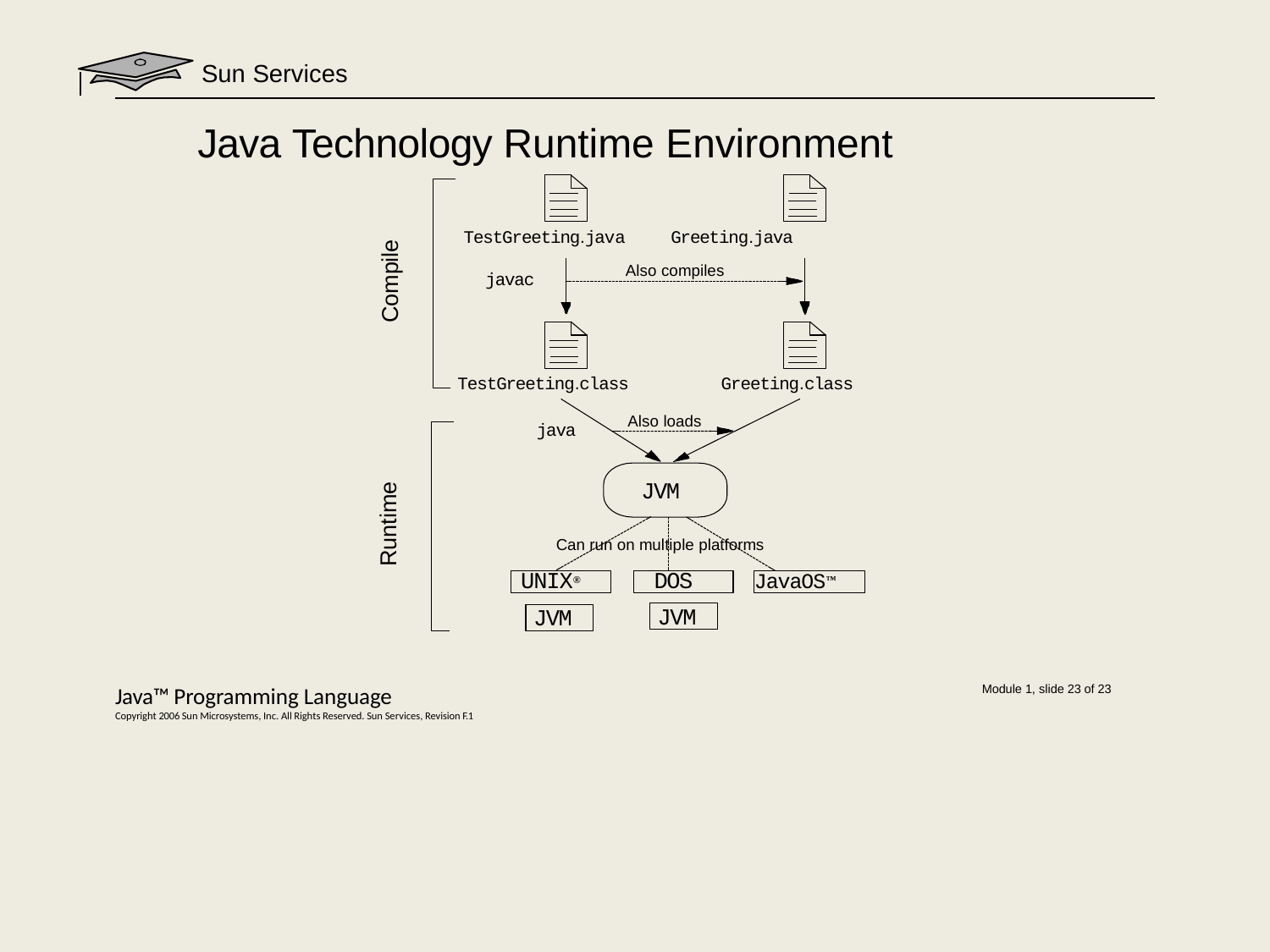

# Sun Services

Java Technology Runtime Environment

TestGreeting.java	Greeting.java
Compile

Also compiles
javac

Greeting.class
TestGreeting.class

Also loads
java

JVM
Runtime

Can run on multiple platforms

UNIX®
DOS
JavaOS™
JVM
JVM
Java™ Programming Language
Copyright 2006 Sun Microsystems, Inc. All Rights Reserved. Sun Services, Revision F.1
Module 1, slide 23 of 23